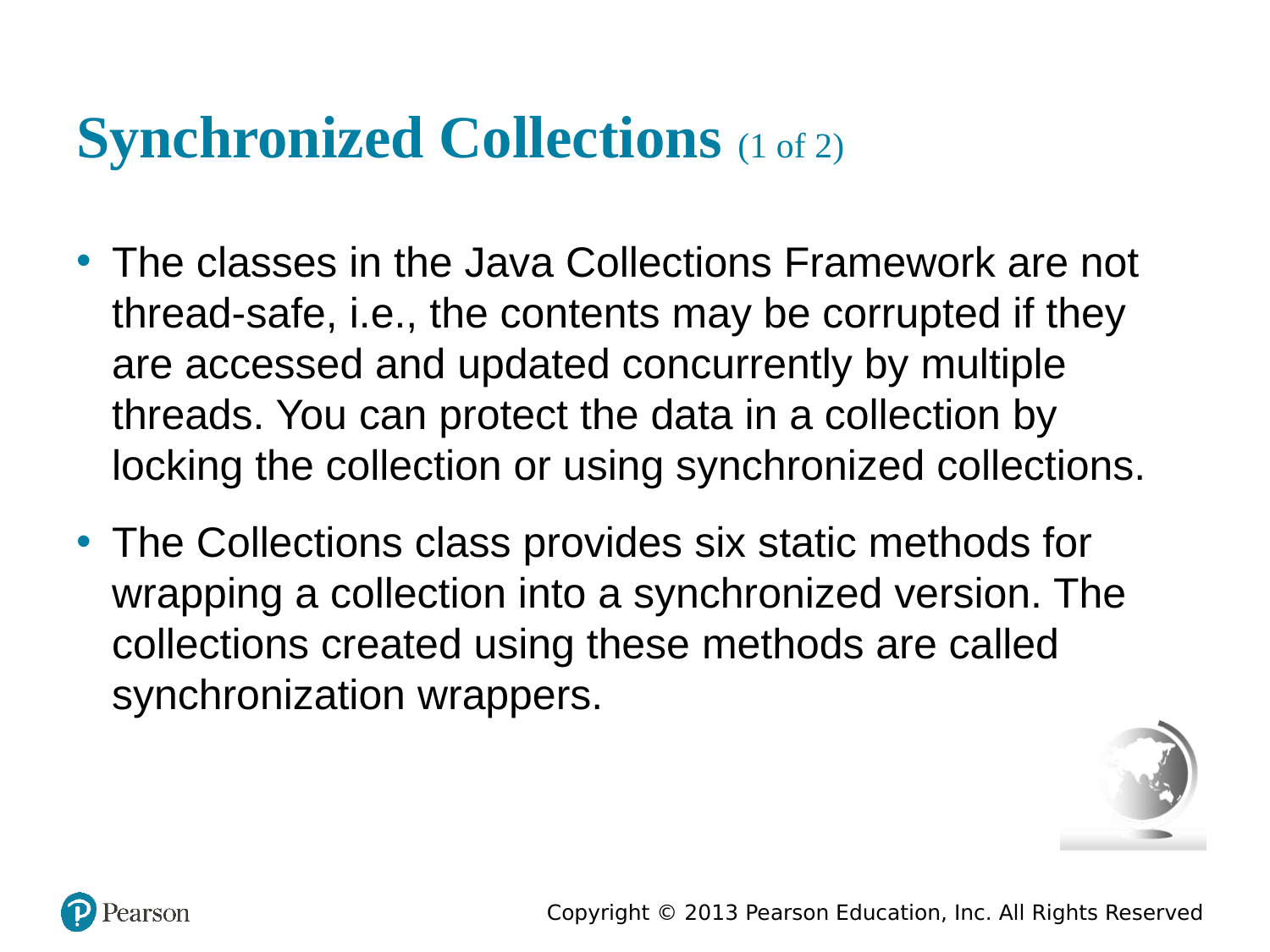

# Synchronized Collections (1 of 2)
The classes in the Java Collections Framework are not thread-safe, i.e., the contents may be corrupted if they are accessed and updated concurrently by multiple threads. You can protect the data in a collection by locking the collection or using synchronized collections.
The Collections class provides six static methods for wrapping a collection into a synchronized version. The collections created using these methods are called synchronization wrappers.